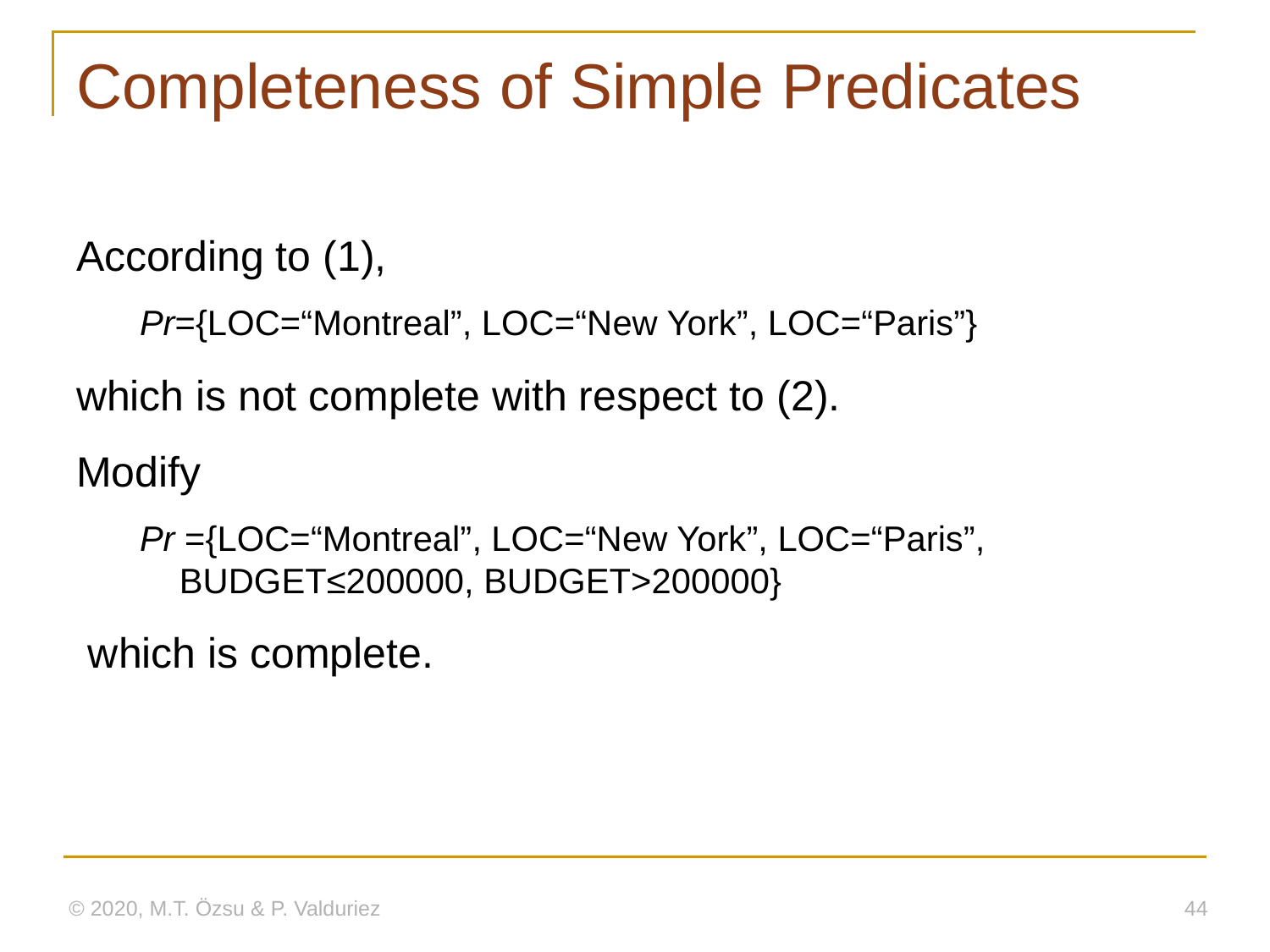

# Completeness of Simple Predicates
According to (1),
Pr={LOC=“Montreal”, LOC=“New York”, LOC=“Paris”}
which is not complete with respect to (2).
Modify
Pr ={LOC=“Montreal”, LOC=“New York”, LOC=“Paris”, BUDGET≤200000, BUDGET>200000}
 which is complete.
© 2020, M.T. Özsu & P. Valduriez
44